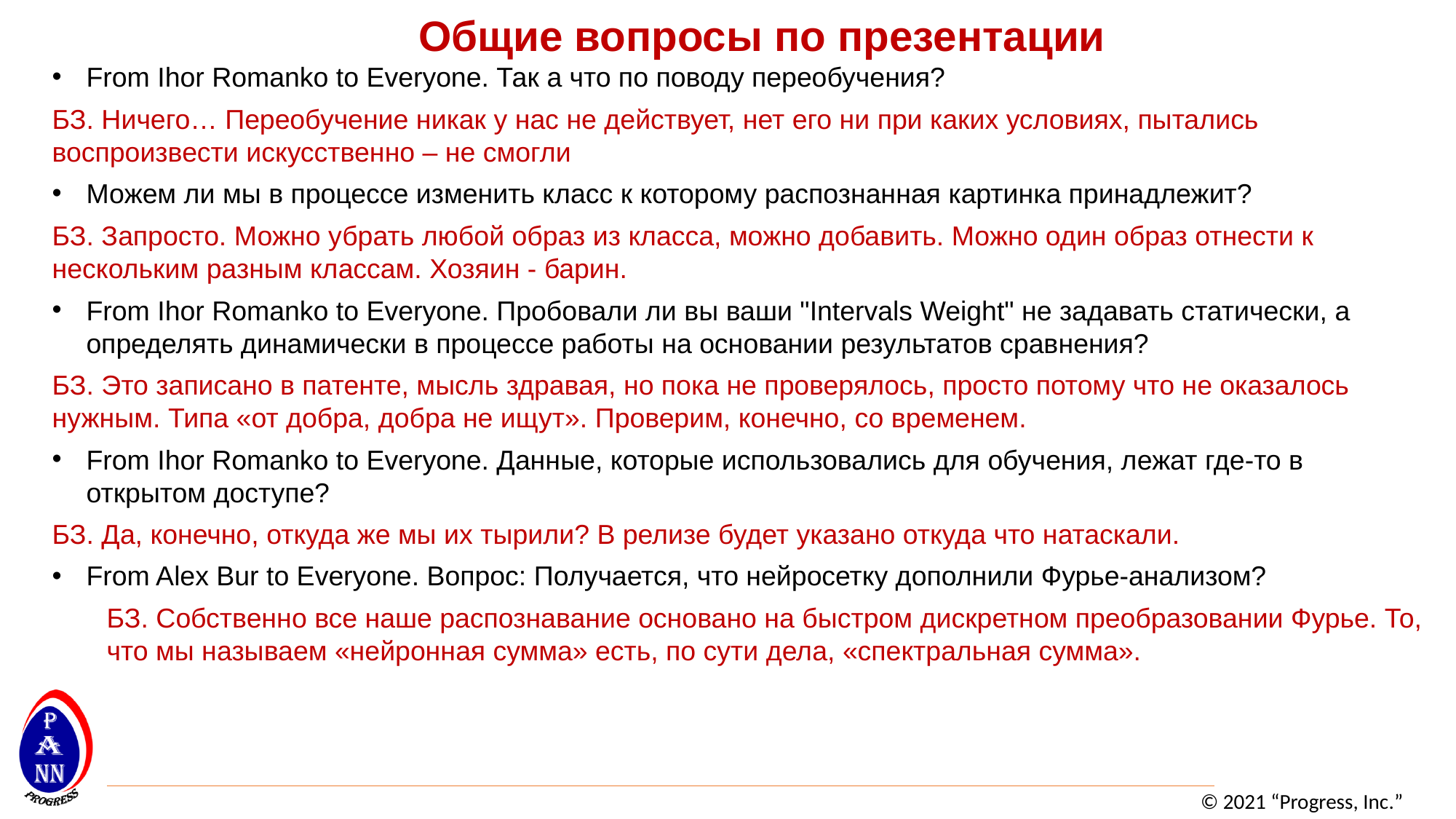

Общие вопросы по презентации
From Ihor Romanko to Everyone. Так а что по поводу переобучения?
БЗ. Ничего… Переобучение никак у нас не действует, нет его ни при каких условиях, пытались воспроизвести искусственно – не смогли
Можем ли мы в процессе изменить класс к которому распознанная картинка принадлежит?
БЗ. Запросто. Можно убрать любой образ из класса, можно добавить. Можно один образ отнести к нескольким разным классам. Хозяин - барин.
From Ihor Romanko to Everyone. Пробовали ли вы ваши "Intervals Weight" не задавать статически, а определять динамически в процессе работы на основании результатов сравнения?
БЗ. Это записано в патенте, мысль здравая, но пока не проверялось, просто потому что не оказалось нужным. Типа «от добра, добра не ищут». Проверим, конечно, со временем.
From Ihor Romanko to Everyone. Данные, которые использовались для обучения, лежат где-то в открытом доступе?
БЗ. Да, конечно, откуда же мы их тырили? В релизе будет указано откуда что натаскали.
From Alex Bur to Everyone. Вопрос: Получается, что нейросетку дополнили Фурье-анализом?
БЗ. Собственно все наше распознавание основано на быстром дискретном преобразовании Фурье. То, что мы называем «нейронная сумма» есть, по сути дела, «спектральная сумма».